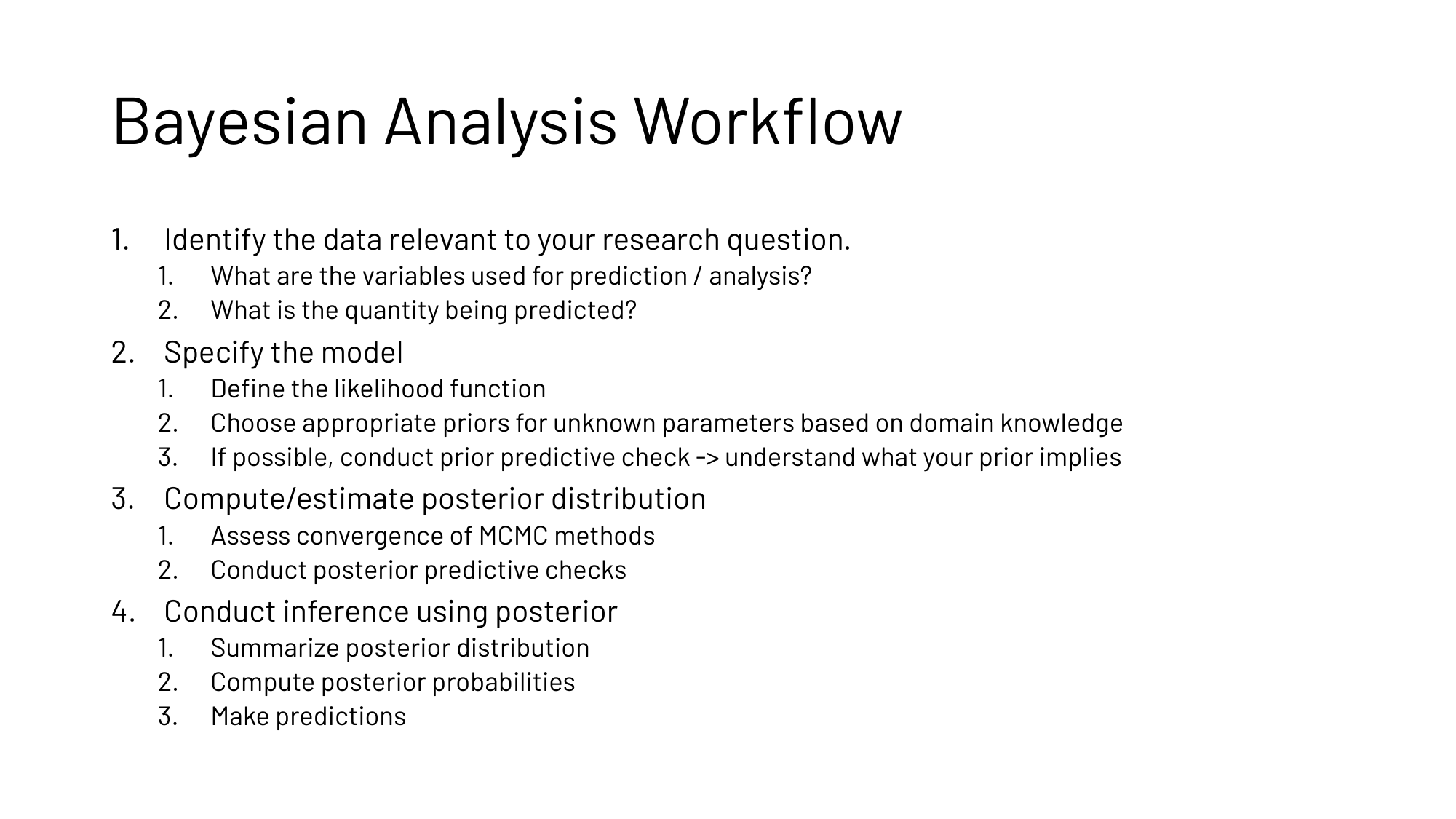

# Bayesian Analysis Workflow
Identify the data relevant to your research question.
What are the variables used for prediction / analysis?
What is the quantity being predicted?
Specify the model
Define the likelihood function
Choose appropriate priors for unknown parameters based on domain knowledge
If possible, conduct prior predictive check -> understand what your prior implies
Compute/estimate posterior distribution
Assess convergence of MCMC methods
Conduct posterior predictive checks
Conduct inference using posterior
Summarize posterior distribution
Compute posterior probabilities
Make predictions